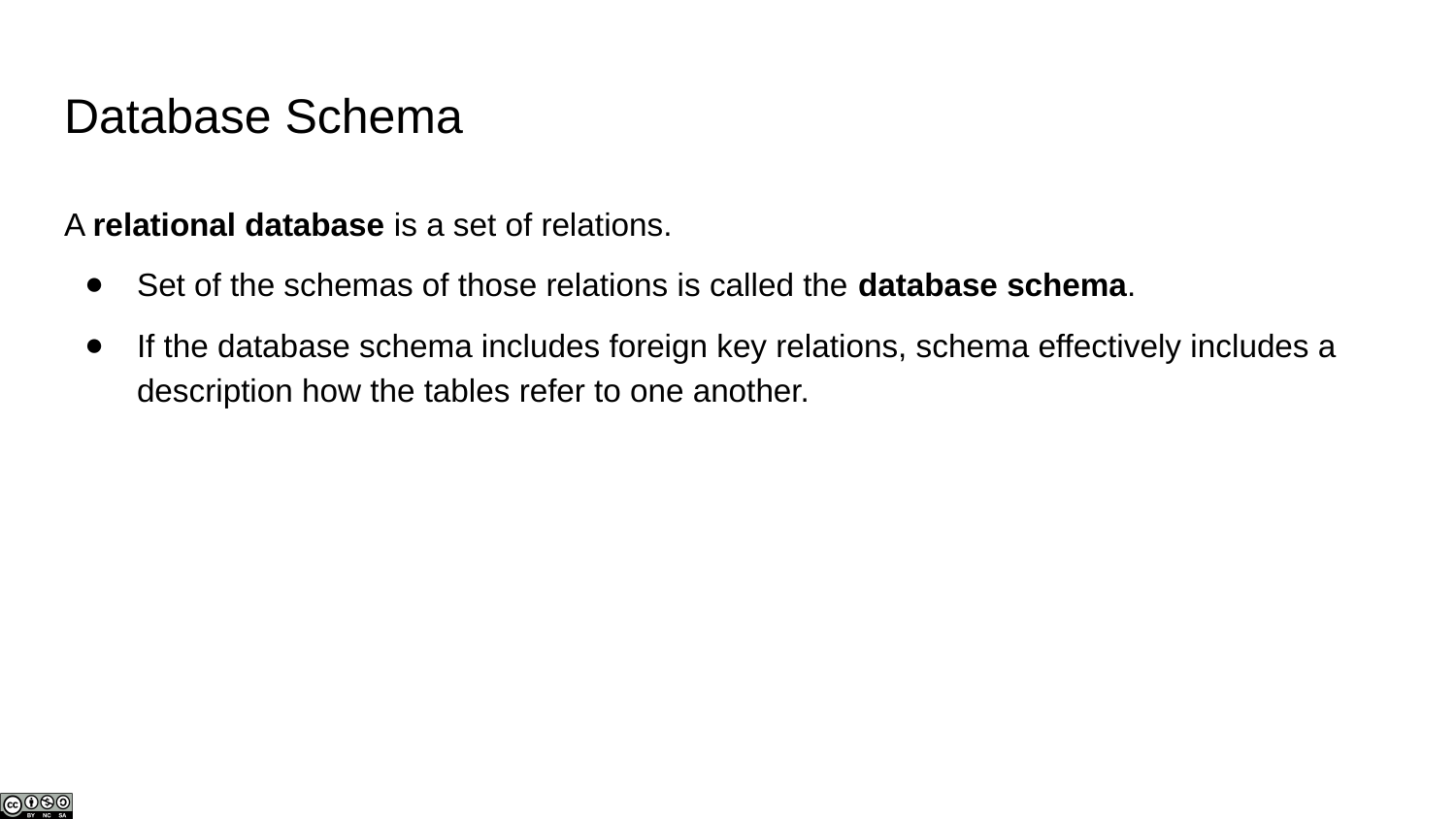

# Database Schema
A relational database is a set of relations.
Set of the schemas of those relations is called the database schema.
If the database schema includes foreign key relations, schema effectively includes a description how the tables refer to one another.